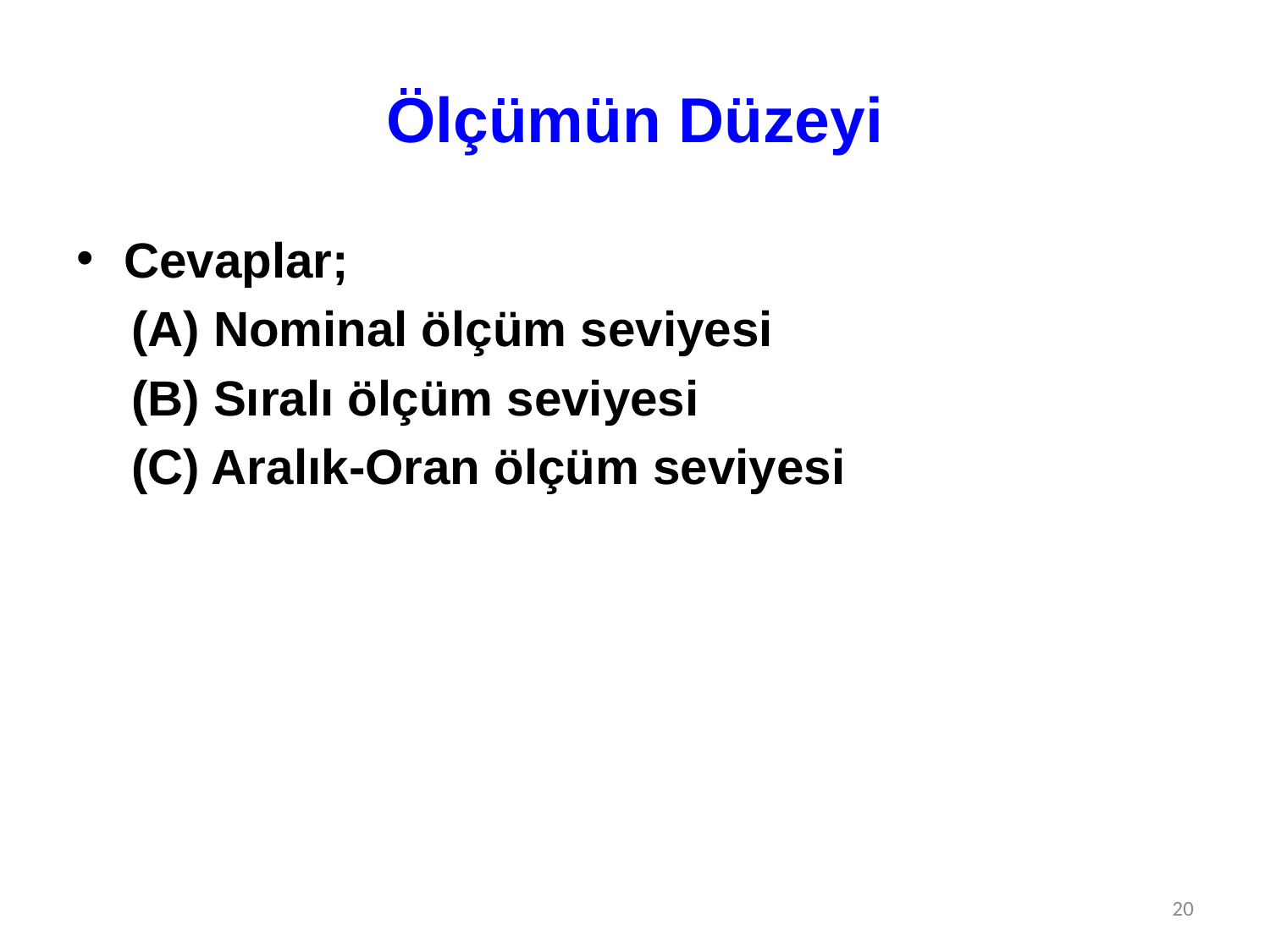

# Ölçümün Düzeyi
Cevaplar;
    (A) Nominal ölçüm seviyesi
    (B) Sıralı ölçüm seviyesi
    (C) Aralık-Oran ölçüm seviyesi
20